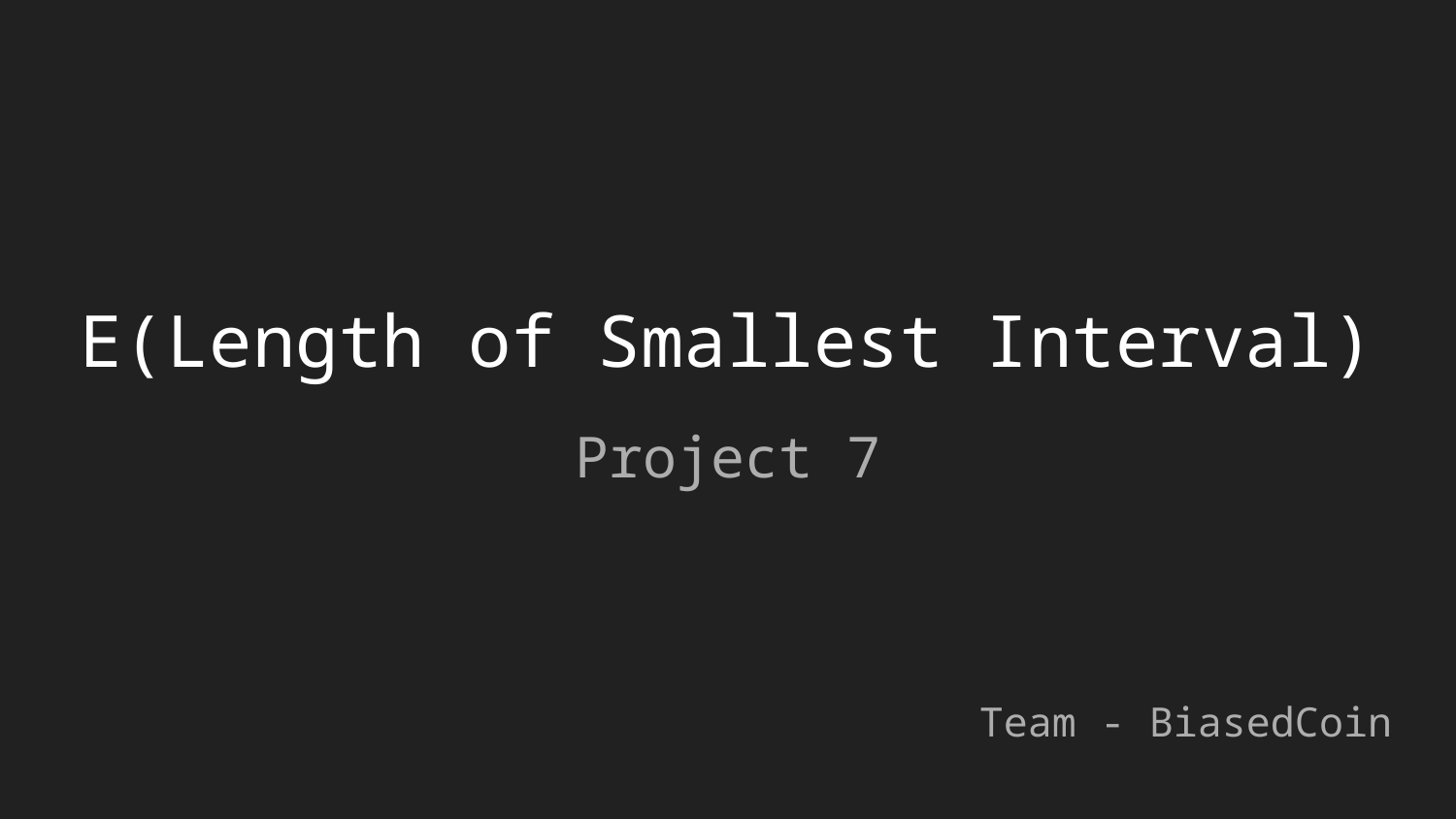

# E(Length of Smallest Interval)
Project 7
Team - BiasedCoin